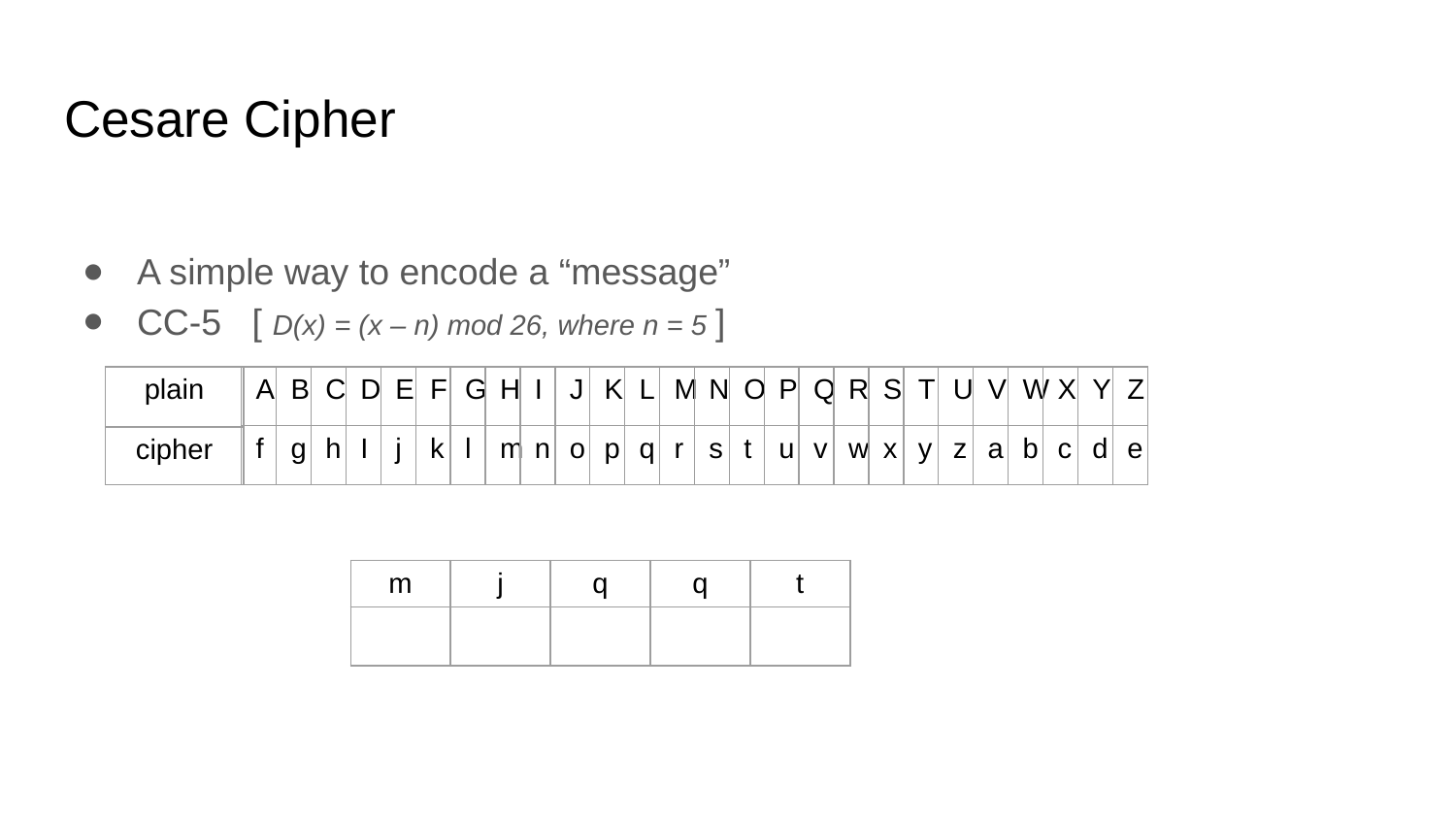

# Cesare Cipher

A simple way to encode a “message”
CC-5   [ D(x) = (x – n) mod 26, where n = 5 ]
| plain |
| --- |
| cipher |
| A | B | C | D | E | F | G | H | I | J | K | L | M | N | O | P | Q | R | S | T | U | V | W | X | Y | Z |
| --- | --- | --- | --- | --- | --- | --- | --- | --- | --- | --- | --- | --- | --- | --- | --- | --- | --- | --- | --- | --- | --- | --- | --- | --- | --- |
| f | g | h | I | j | k | l | m | n | o | p | q | r | s | t | u | v | w | x | y | z | a | b | c | d | e |
| m | j | q | q | t |
| --- | --- | --- | --- | --- |
|  |  |  |  |  |